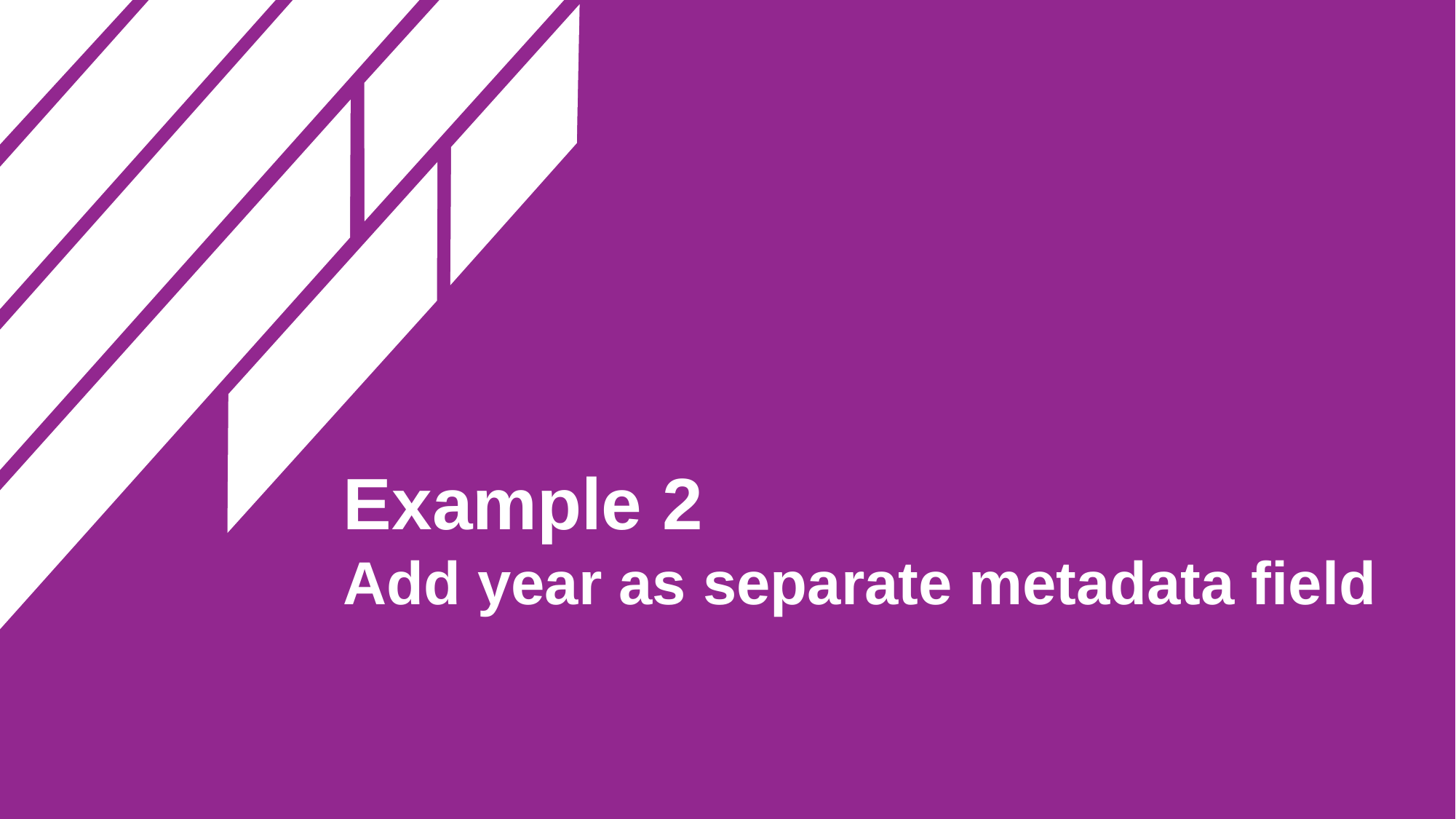

Example 2
Add year as separate metadata field